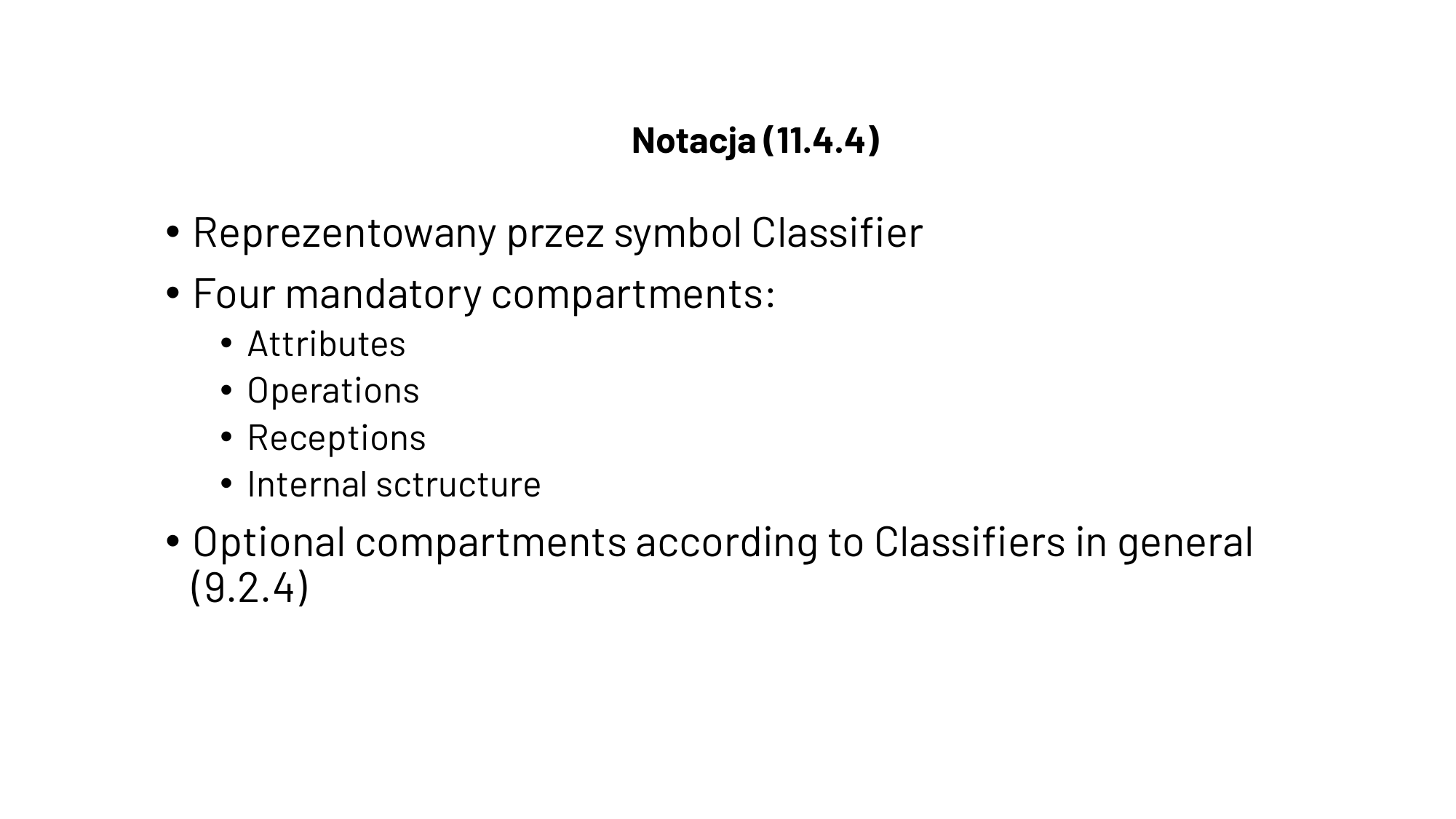

Notacja (11.4.4)
Reprezentowany przez symbol Classifier
Four mandatory compartments:
Attributes
Operations
Receptions
Internal sctructure
Optional compartments according to Classifiers in general (9.2.4)